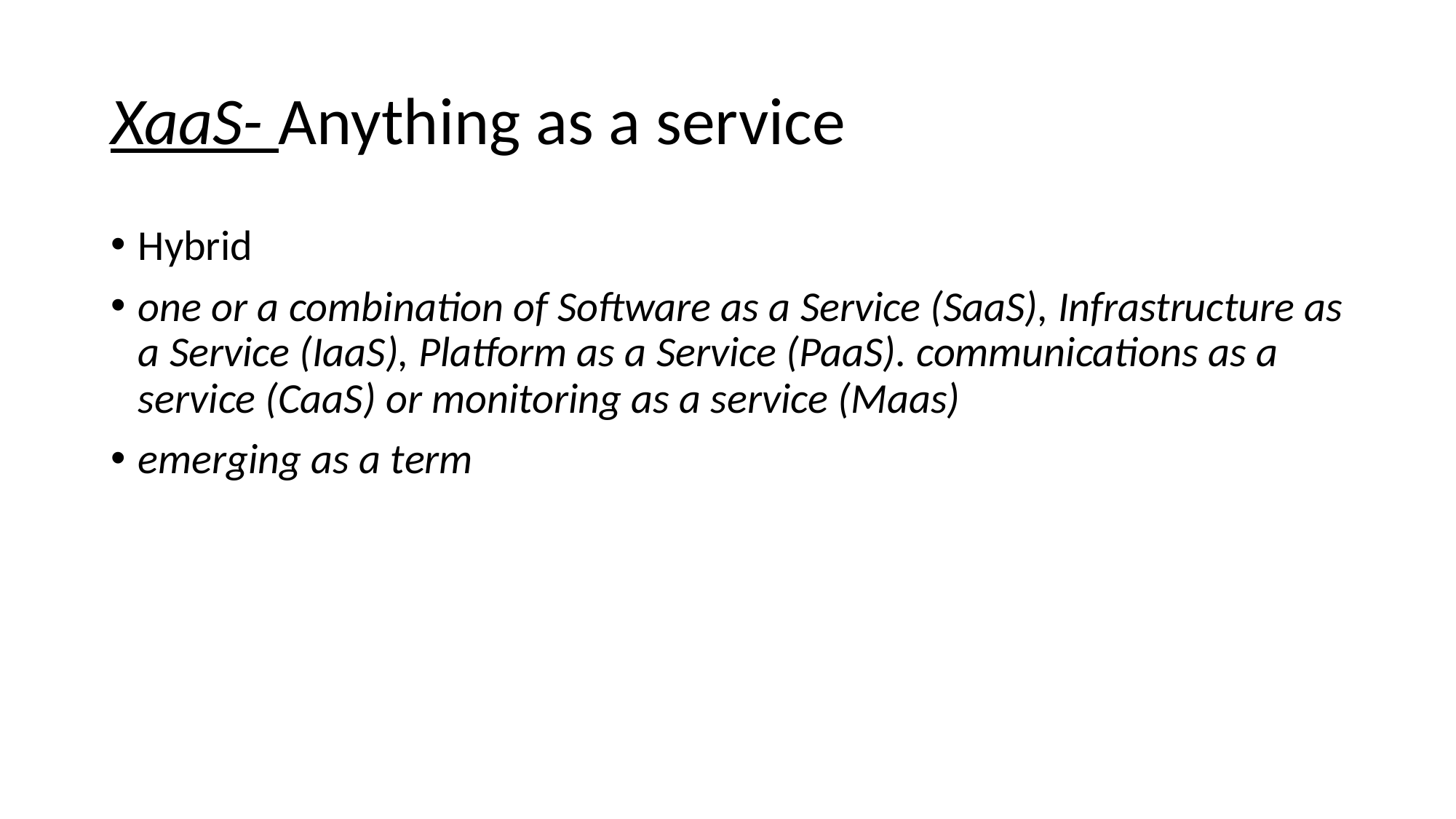

# XaaS- Anything as a service
Hybrid
one or a combination of Software as a Service (SaaS), Infrastructure as a Service (IaaS), Platform as a Service (PaaS). communications as a service (CaaS) or monitoring as a service (Maas)
emerging as a term